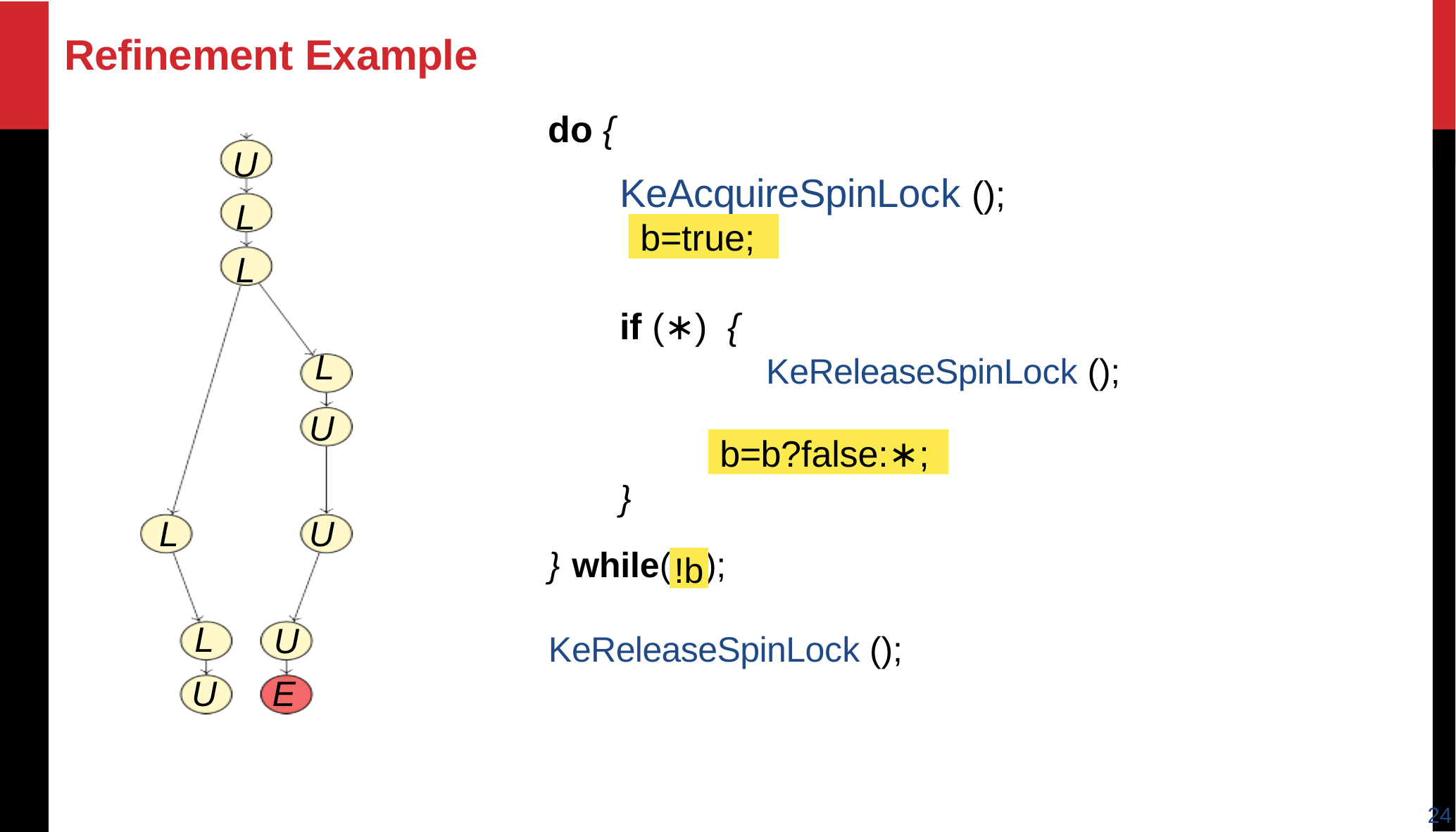

# Refinement Example
do {

KeAcquireSpinLock ();

if (∗)  {
	    KeReleaseSpinLock ();

}

} while(   );

KeReleaseSpinLock ();

b=true;

b=b?false:∗;

!b

U
L
L
L
U
L
U
L
U
U
E
24